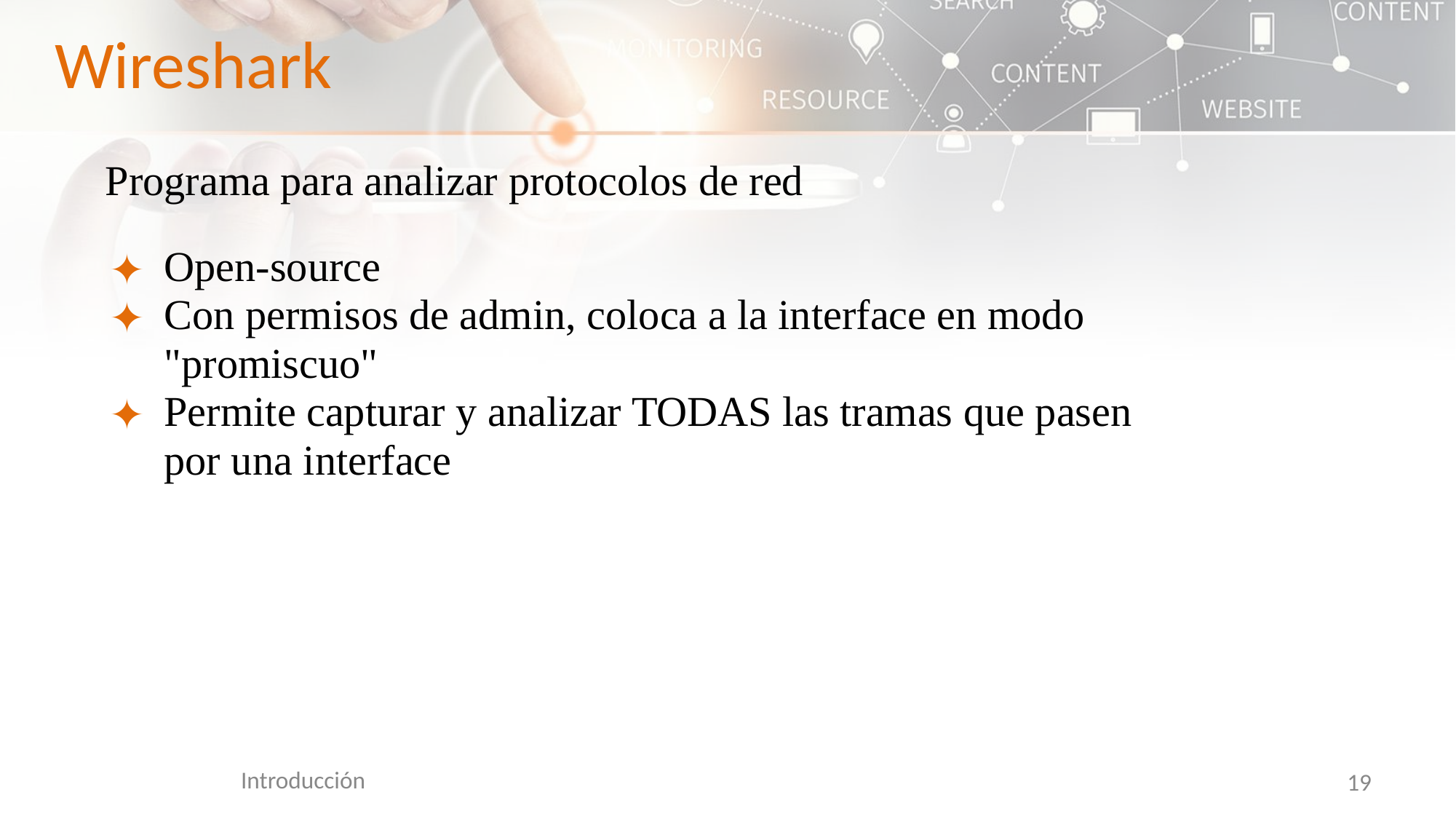

Wireshark
Programa para analizar protocolos de red
Open-source
Con permisos de admin, coloca a la interface en modo "promiscuo"
Permite capturar y analizar TODAS las tramas que pasen  por una interface

Introducción
19